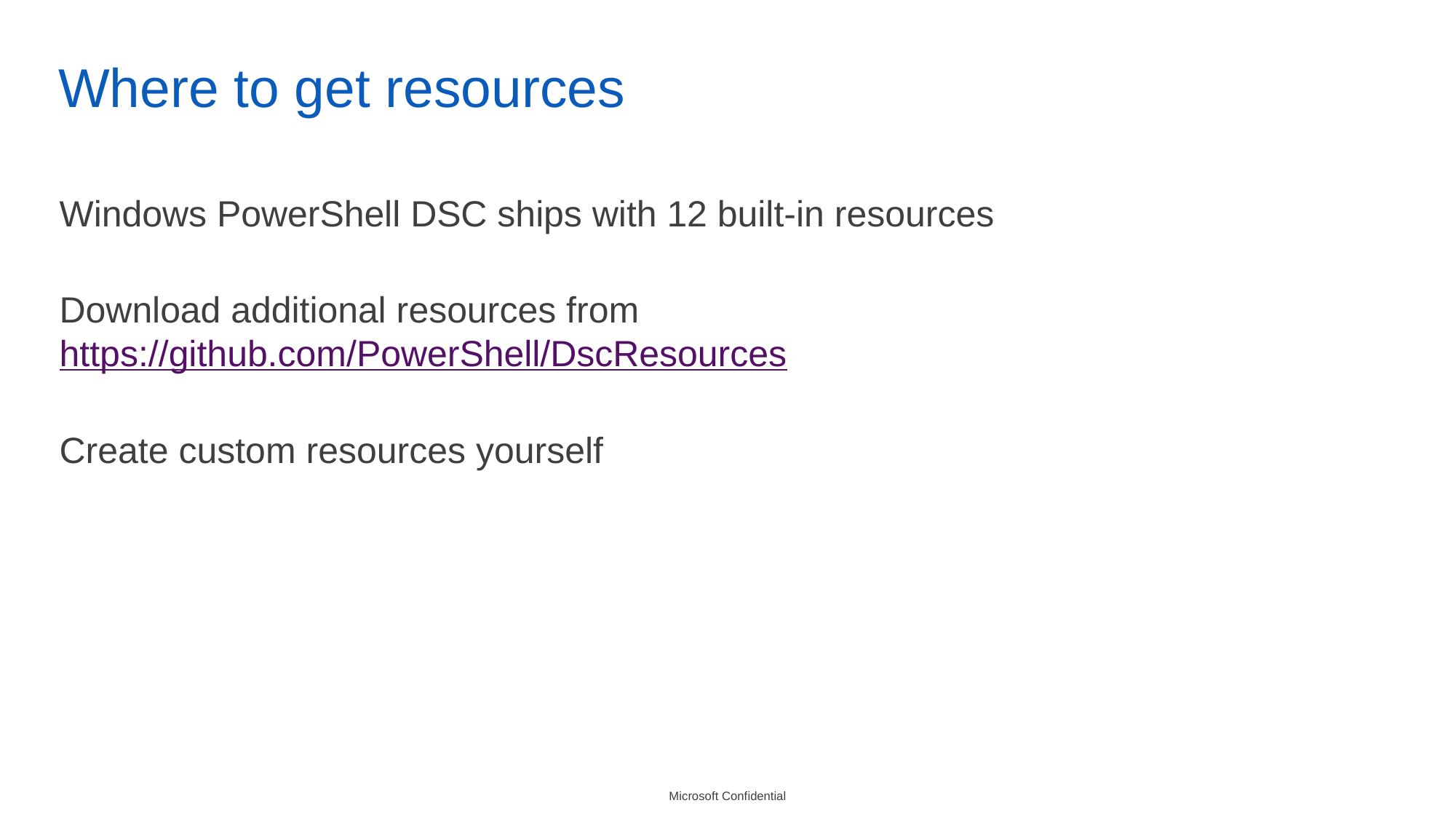

# Where to get resources

Windows PowerShell DSC ships with 12 built-in resources

Download additional resources from https://github.com/PowerShell/DscResources

Create custom resources yourself